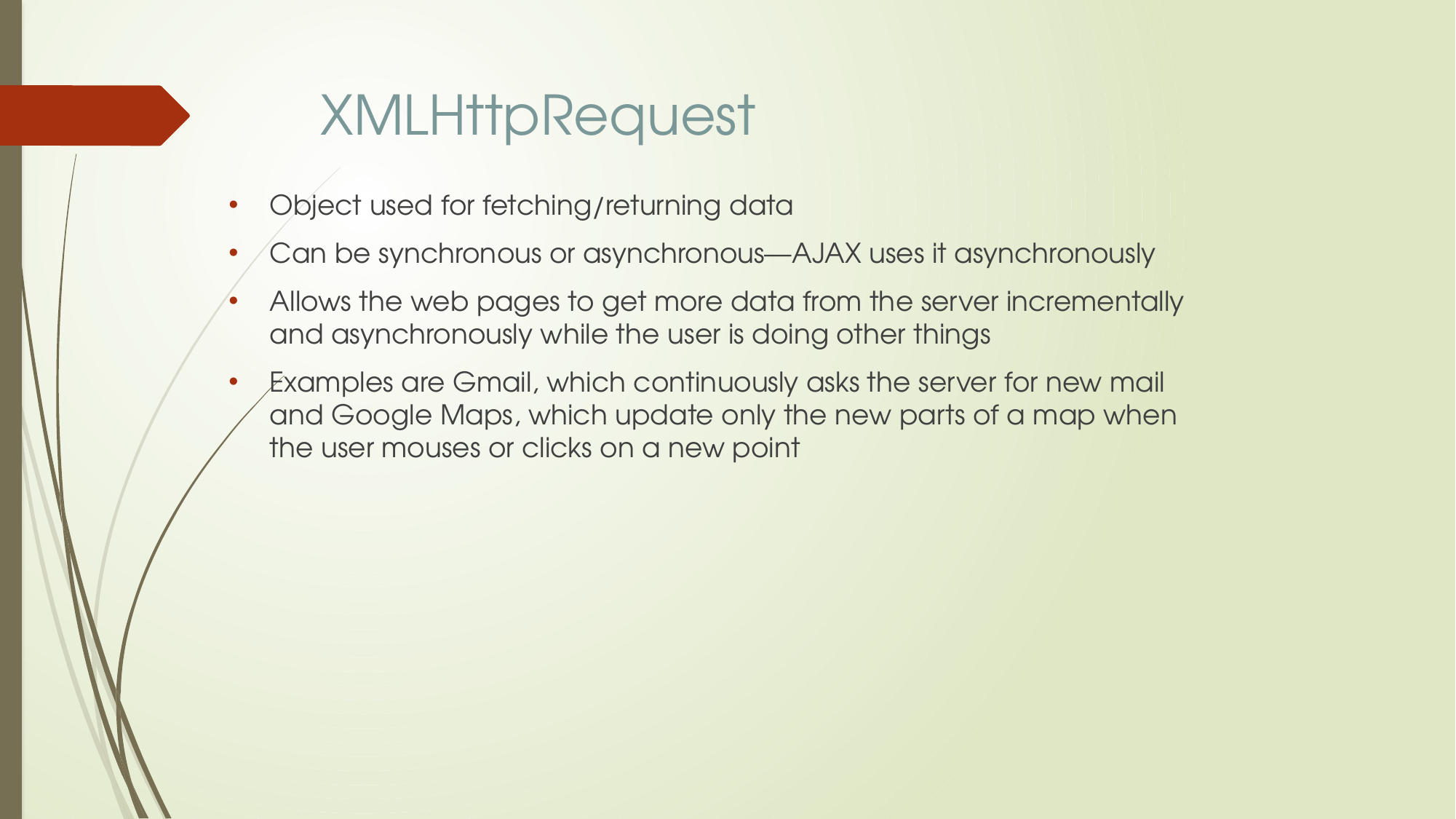

# XMLHttpRequest
Object used for fetching/returning data
Can be synchronous or asynchronous—AJAX uses it asynchronously
Allows the web pages to get more data from the server incrementally and asynchronously while the user is doing other things
Examples are Gmail, which continuously asks the server for new mail and Google Maps, which update only the new parts of a map when the user mouses or clicks on a new point